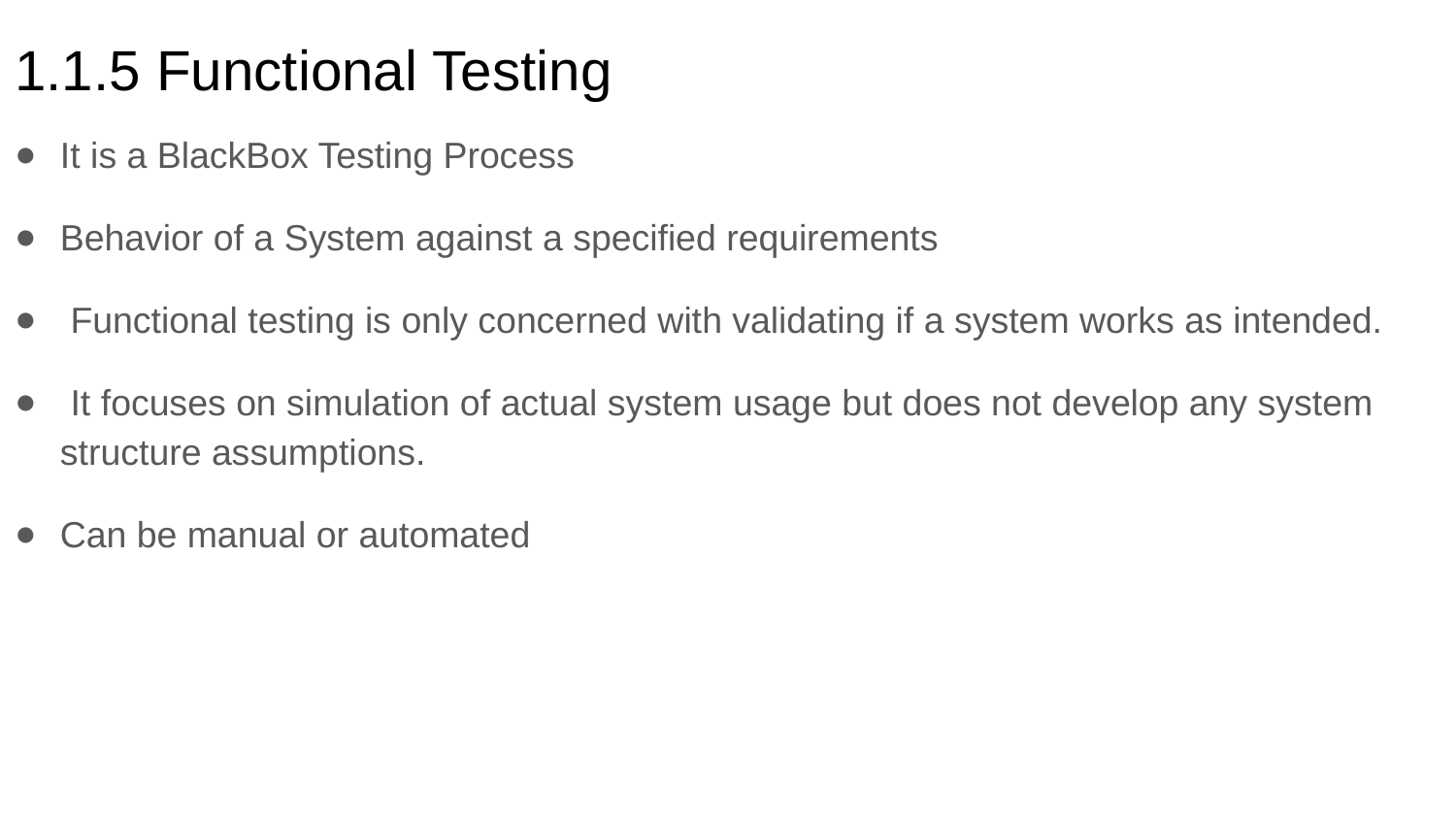

# 1.1.5 Functional Testing
It is a BlackBox Testing Process
Behavior of a System against a specified requirements
 Functional testing is only concerned with validating if a system works as intended.
 It focuses on simulation of actual system usage but does not develop any system structure assumptions.
Can be manual or automated